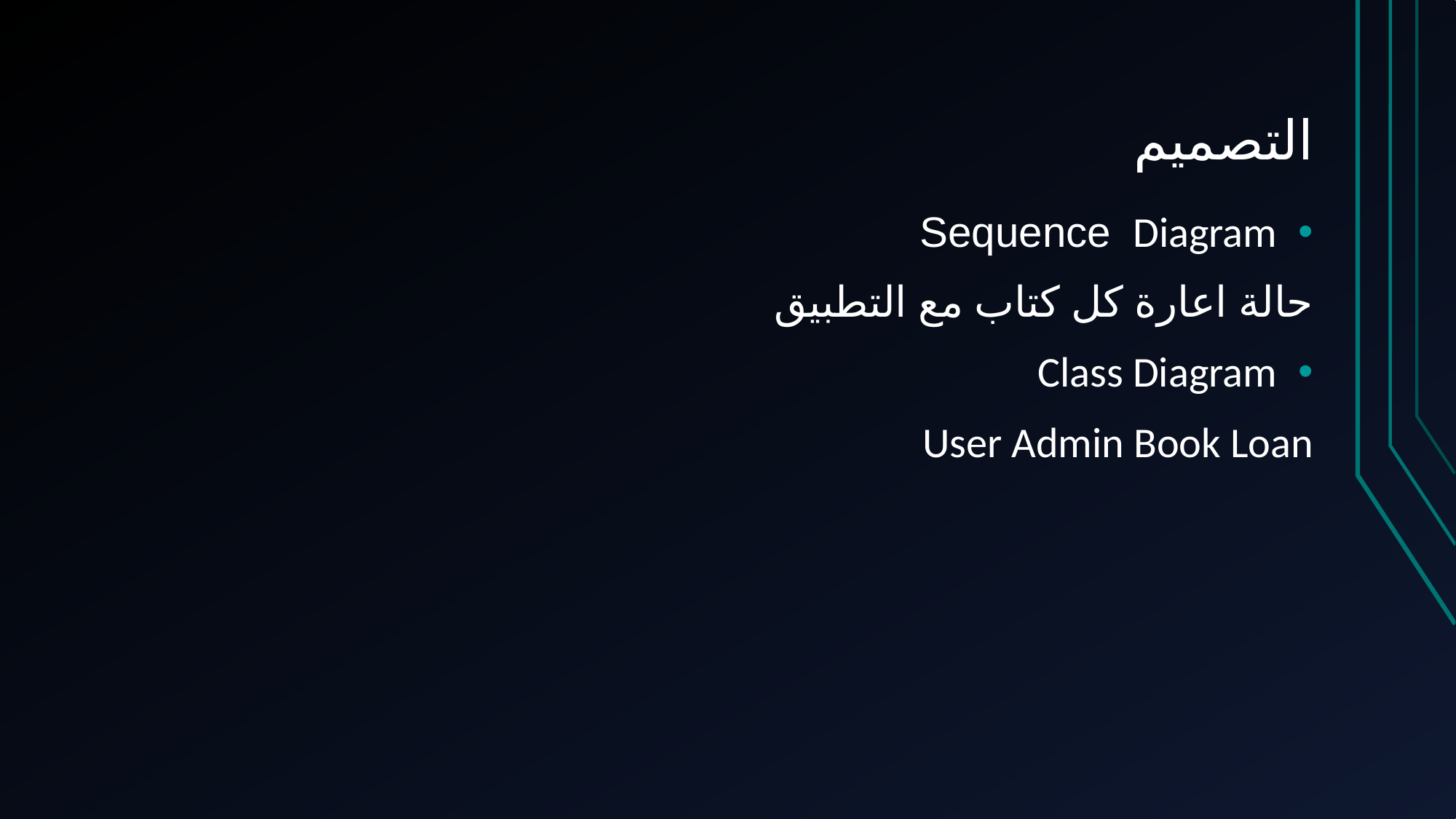

# التصميم
Sequence  Diagram
حالة اعارة كل كتاب مع التطبيق
Class Diagram
User Admin Book Loan